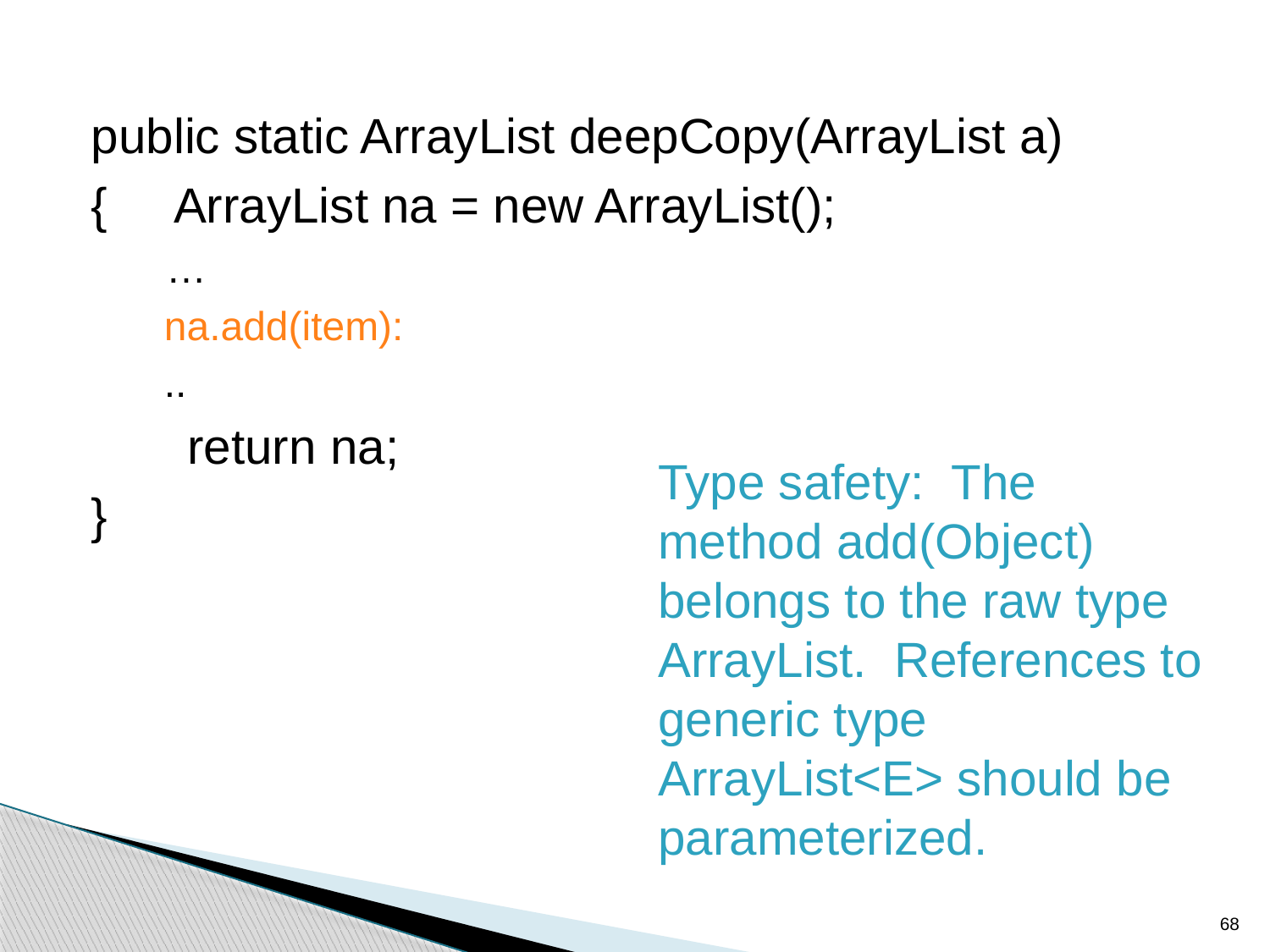

public static ArrayList deepCopy(ArrayList a)
{     ArrayList na = new ArrayList();
   …
   na.add(item):
   ..
       return na;
}
Type safety:  The method add(Object) belongs to the raw type ArrayList.  References to generic type ArrayList<E> should be parameterized.
68